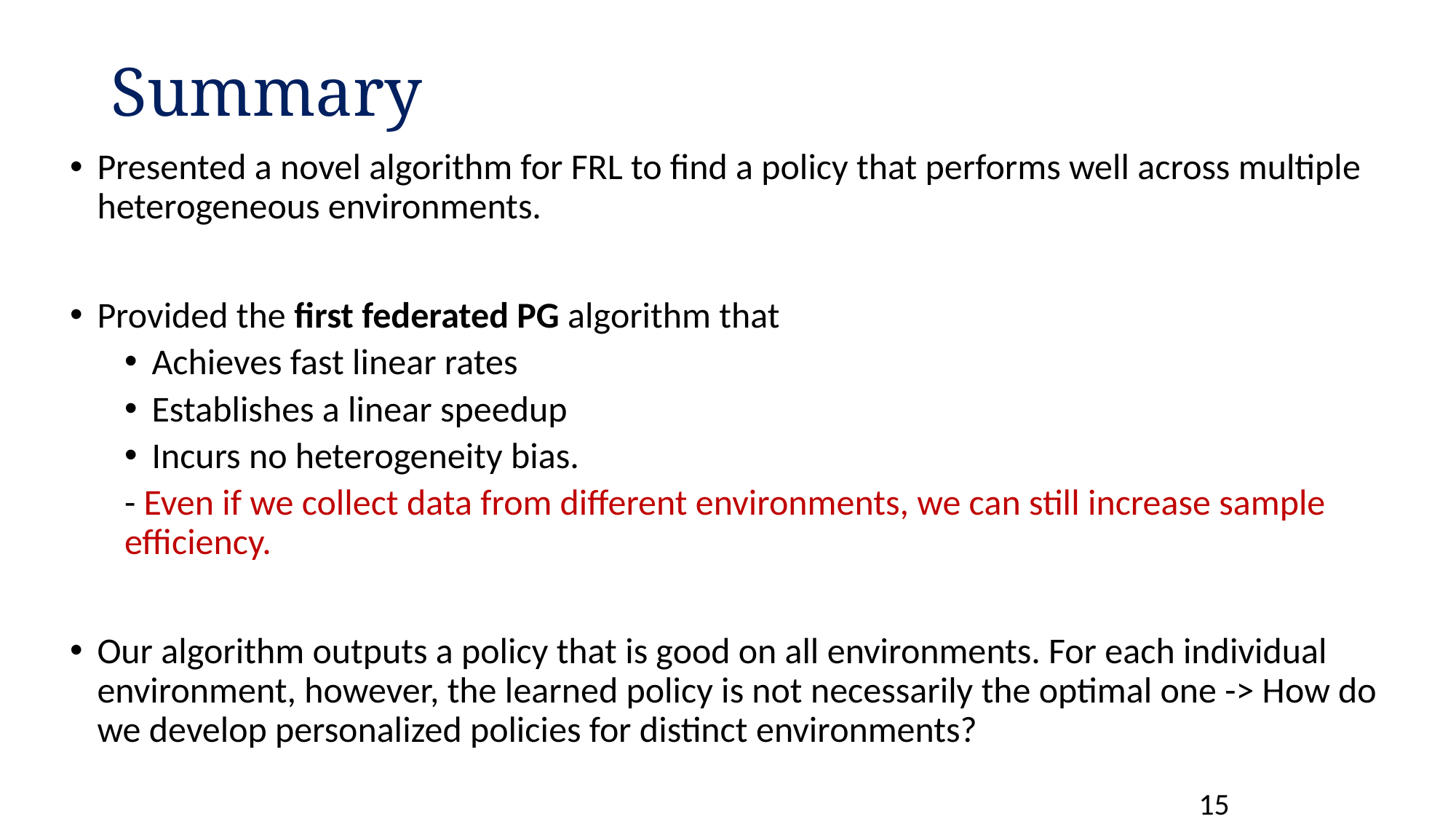

# Summary
Presented a novel algorithm for FRL to find a policy that performs well across multiple heterogeneous environments.

Provided the first federated PG algorithm that
Achieves fast linear rates
Establishes a linear speedup
Incurs no heterogeneity bias.
- Even if we collect data from different environments, we can still increase sample efficiency.

Our algorithm outputs a policy that is good on all environments. For each individual environment, however, the learned policy is not necessarily the optimal one -> How do we develop personalized policies for distinct environments?